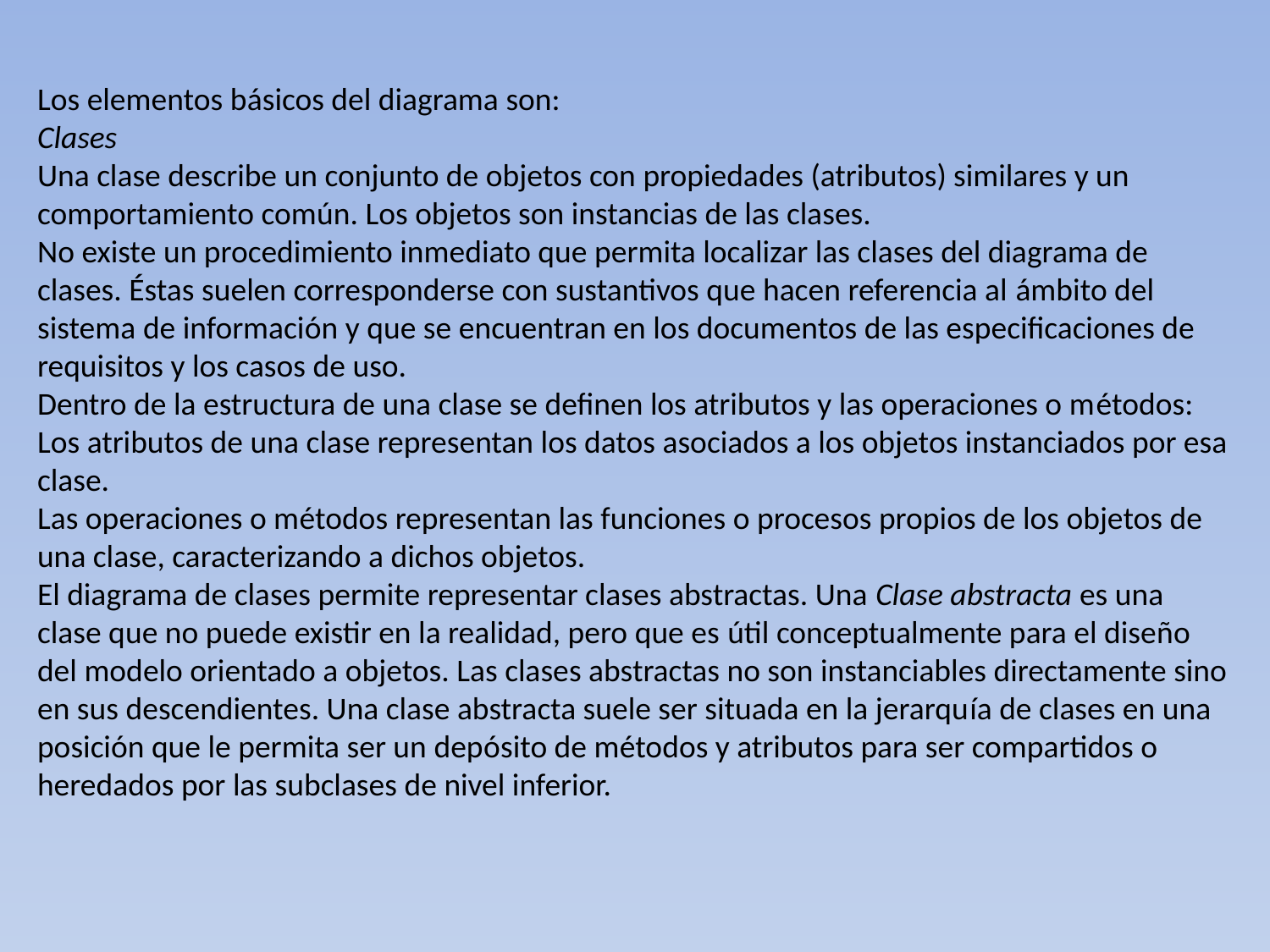

Los elementos básicos del diagrama son:
Clases
Una clase describe un conjunto de objetos con propiedades (atributos) similares y un comportamiento común. Los objetos son instancias de las clases.
No existe un procedimiento inmediato que permita localizar las clases del diagrama de clases. Éstas suelen corresponderse con sustantivos que hacen referencia al ámbito del sistema de información y que se encuentran en los documentos de las especificaciones de requisitos y los casos de uso.
Dentro de la estructura de una clase se definen los atributos y las operaciones o métodos:
Los atributos de una clase representan los datos asociados a los objetos instanciados por esa clase.
Las operaciones o métodos representan las funciones o procesos propios de los objetos de una clase, caracterizando a dichos objetos.
El diagrama de clases permite representar clases abstractas. Una Clase abstracta es una clase que no puede existir en la realidad, pero que es útil conceptualmente para el diseño del modelo orientado a objetos. Las clases abstractas no son instanciables directamente sino en sus descendientes. Una clase abstracta suele ser situada en la jerarquía de clases en una posición que le permita ser un depósito de métodos y atributos para ser compartidos o heredados por las subclases de nivel inferior.